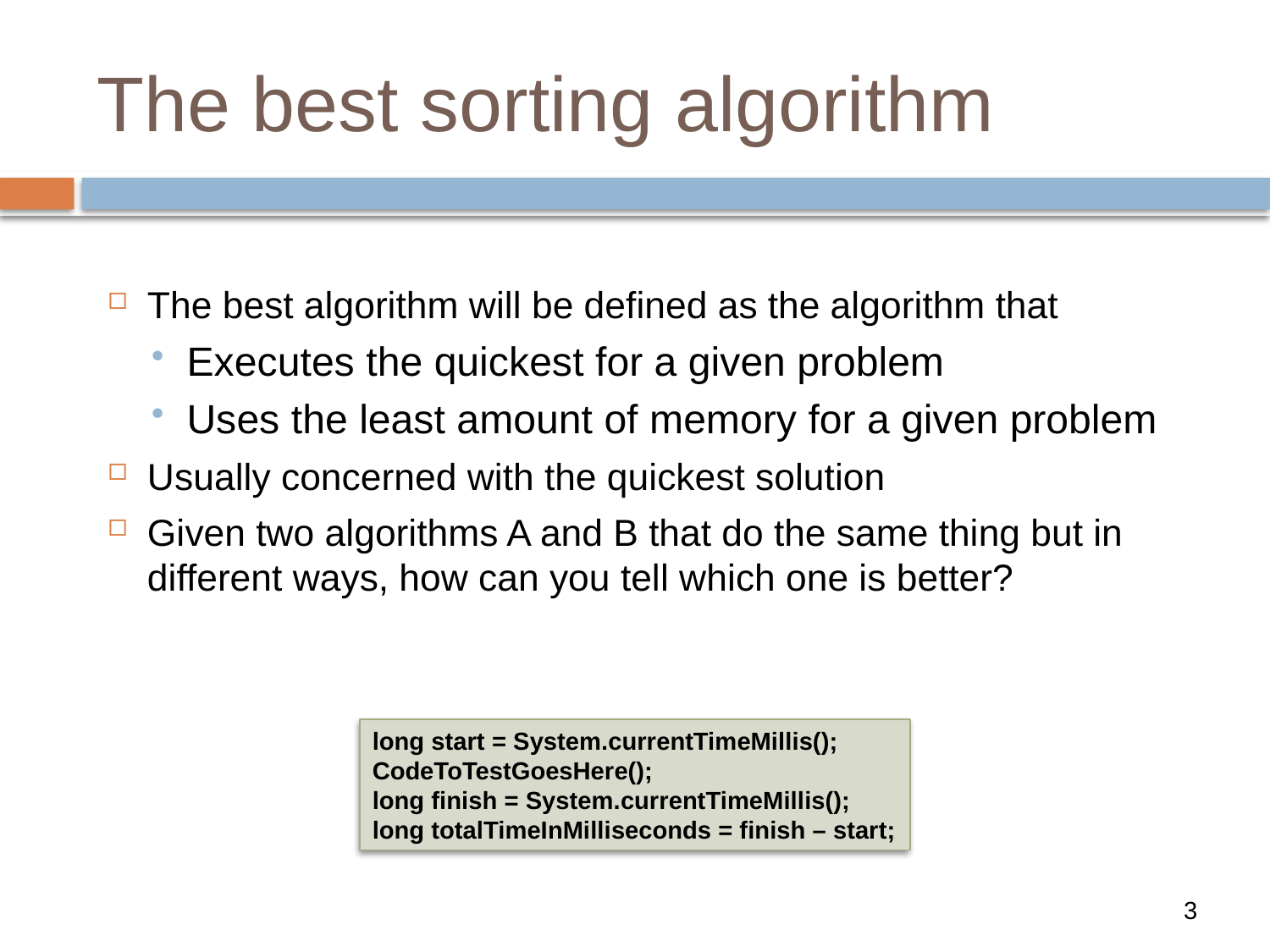

# The best sorting algorithm
The best algorithm will be defined as the algorithm that
Executes the quickest for a given problem
Uses the least amount of memory for a given problem
Usually concerned with the quickest solution
Given two algorithms A and B that do the same thing but in different ways, how can you tell which one is better?
long start = System.currentTimeMillis();
CodeToTestGoesHere();
long finish = System.currentTimeMillis();
long totalTimeInMilliseconds = finish – start;